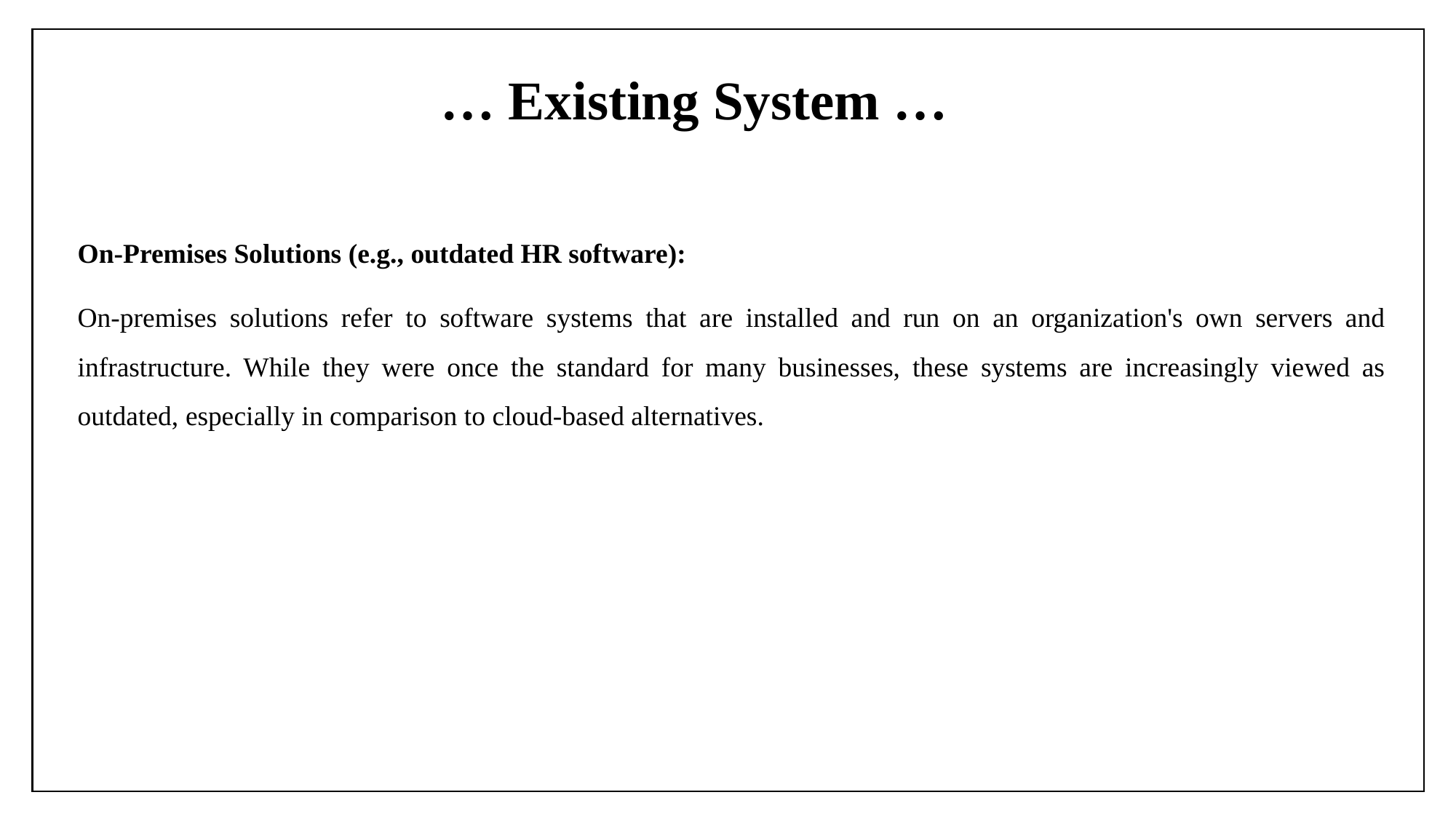

# … Existing System …
On-Premises Solutions (e.g., outdated HR software):
On-premises solutions refer to software systems that are installed and run on an organization's own servers and infrastructure. While they were once the standard for many businesses, these systems are increasingly viewed as outdated, especially in comparison to cloud-based alternatives.